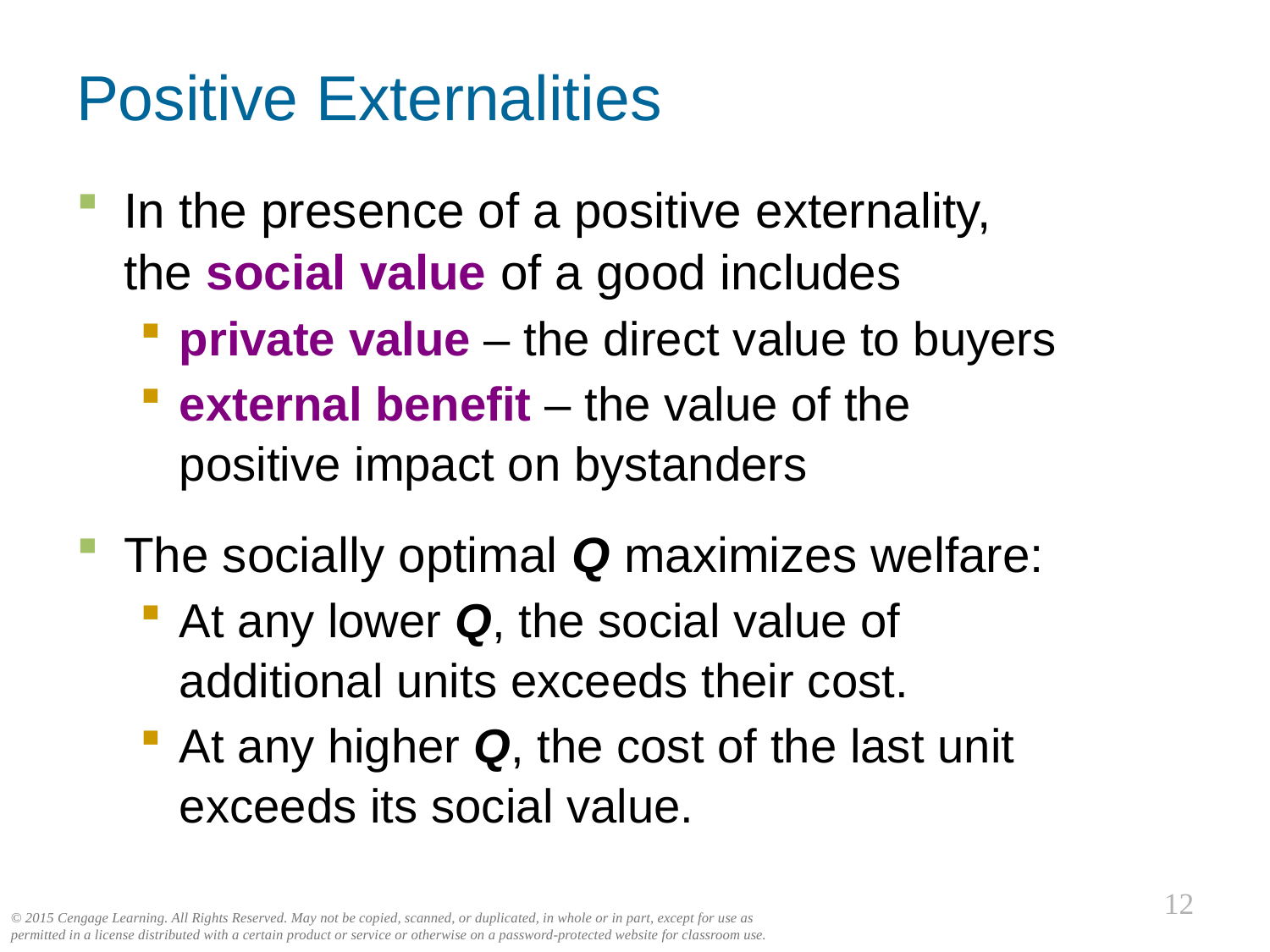

# Positive Externalities
In the presence of a positive externality,
the social value of a good includes
private value – the direct value to buyers
external benefit – the value of the
positive impact on bystanders
The socially optimal Q maximizes welfare:
At any lower Q, the social value of
additional units exceeds their cost.
At any higher Q, the cost of the last unit exceeds its social value.